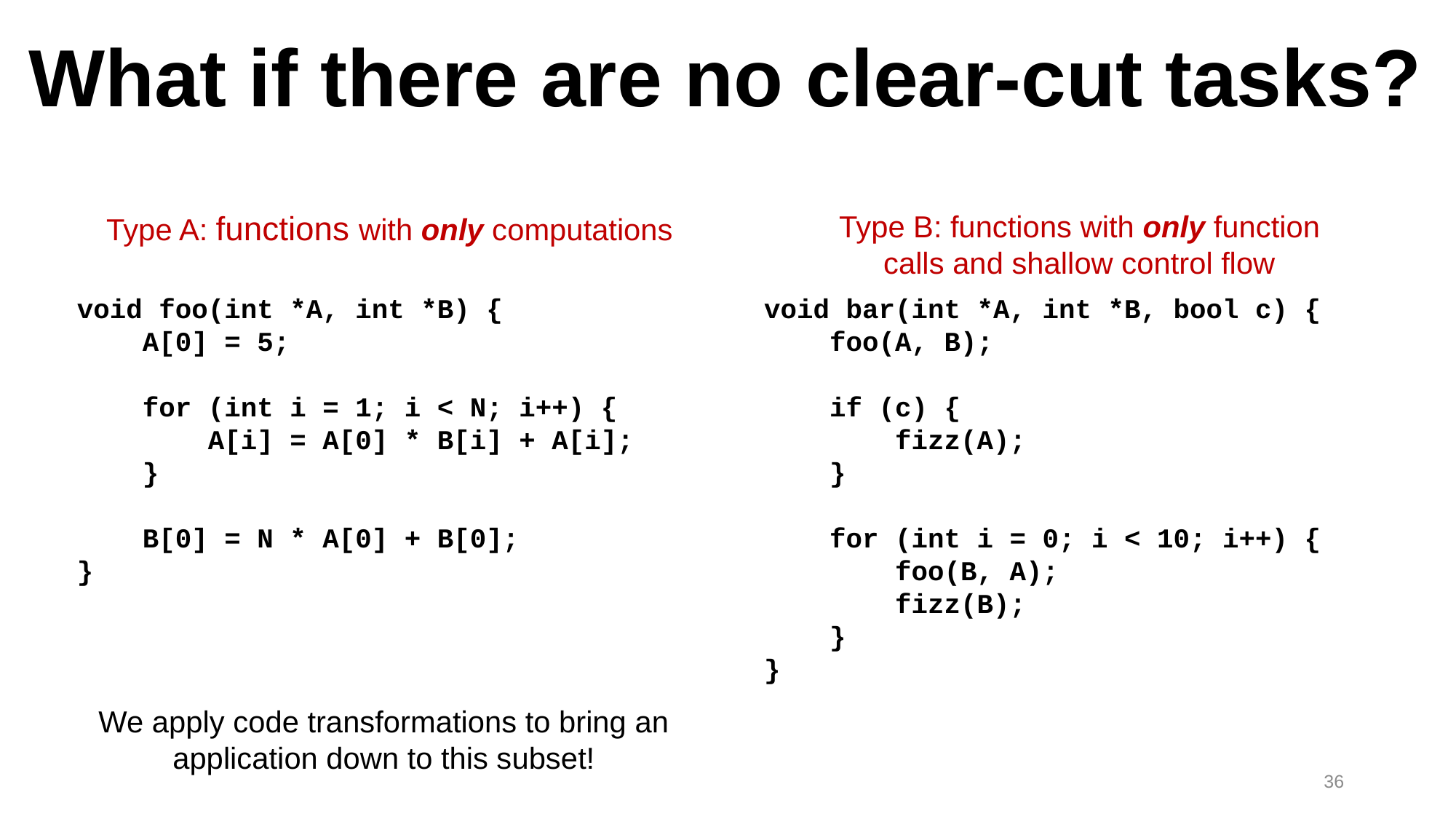

What if there are no clear-cut tasks?
Type A: functions with only computations
Type B: functions with only function calls and shallow control flow
void foo(int *A, int *B) {
    A[0] = 5;

    for (int i = 1; i < N; i++) {
        A[i] = A[0] * B[i] + A[i];
    }

    B[0] = N * A[0] + B[0];
}
void bar(int *A, int *B, bool c) {
    foo(A, B);

    if (c) {
        fizz(A);
    }

    for (int i = 0; i < 10; i++) {
        foo(B, A);
        fizz(B);
    }
}
We apply code transformations to bring an application down to this subset!
36